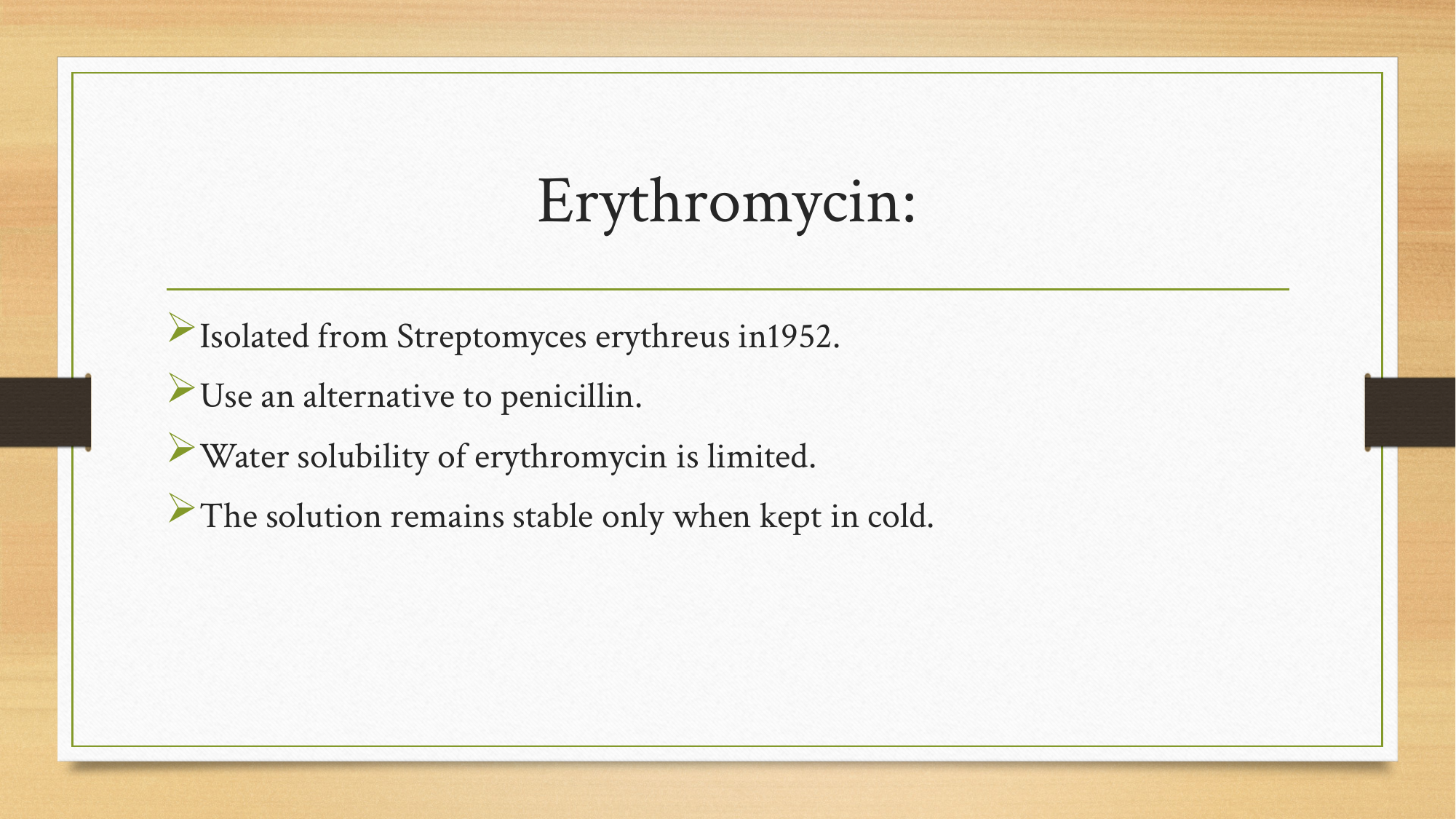

# Erythromycin:
Isolated from Streptomyces erythreus in1952.
Use an alternative to penicillin.
Water solubility of erythromycin is limited.
The solution remains stable only when kept in cold.